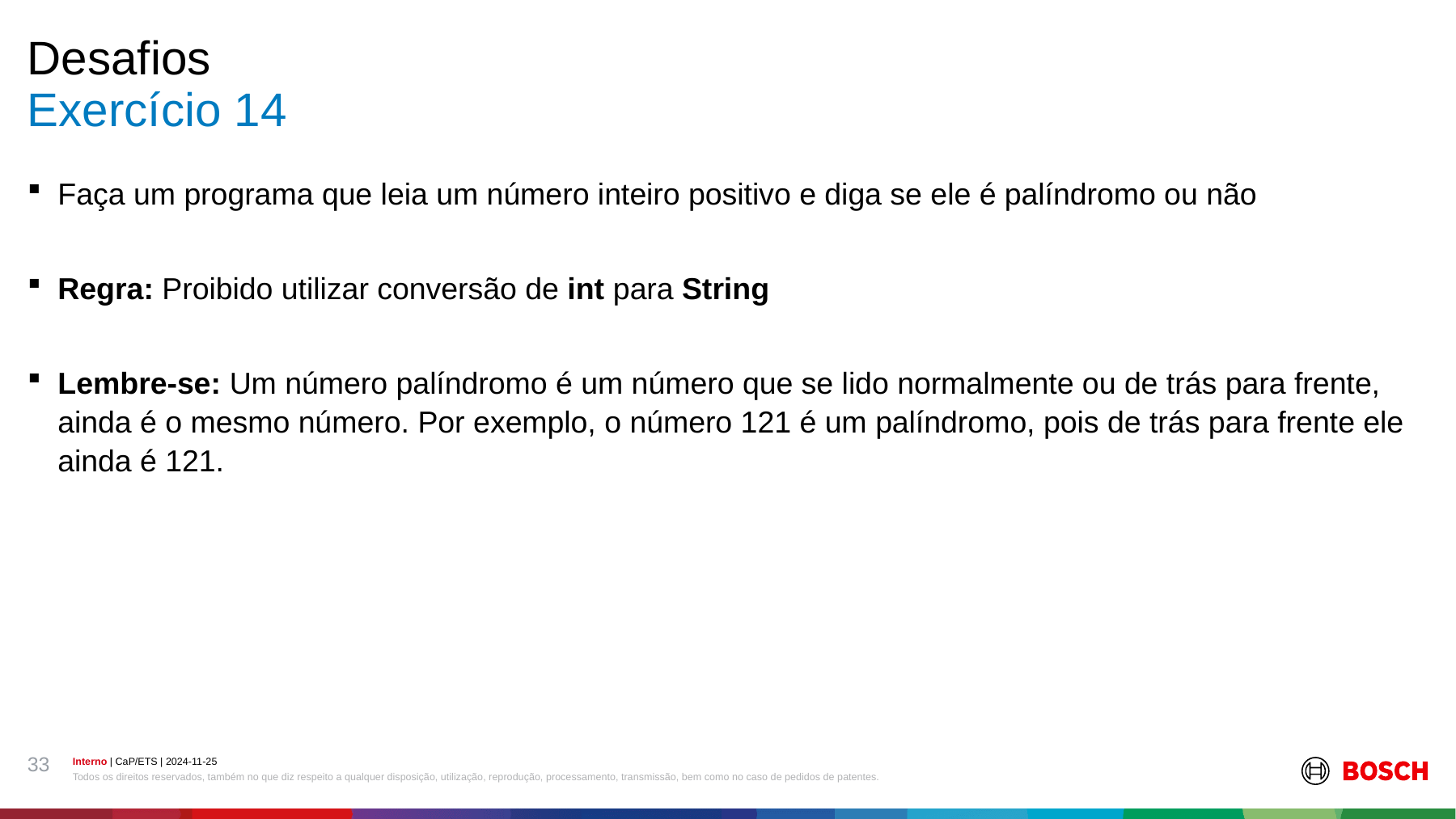

Desafios
# Exercício 14
Faça um programa que leia um número inteiro positivo e diga se ele é palíndromo ou não

Regra: Proibido utilizar conversão de int para String

Lembre-se: Um número palíndromo é um número que se lido normalmente ou de trás para frente, ainda é o mesmo número. Por exemplo, o número 121 é um palíndromo, pois de trás para frente ele ainda é 121.

33